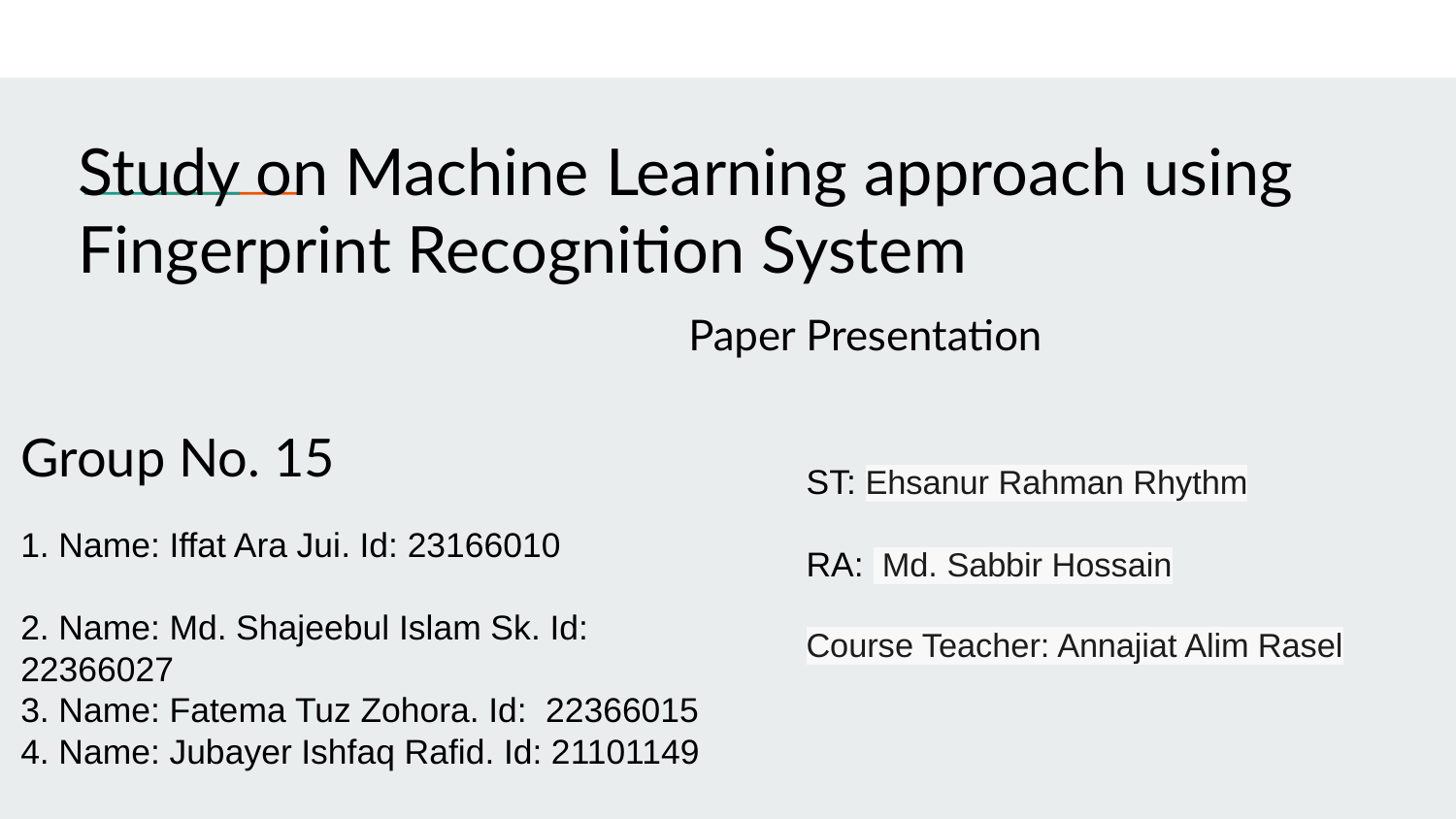

Study on Machine Learning approach using Fingerprint Recognition System
                                     Paper Presentation
Group No. 15
1. Name: Iffat Ara Jui. Id: 23166010
2. Name: Md. Shajeebul Islam Sk. Id:        22366027
3. Name: Fatema Tuz Zohora. Id:  22366015
4. Name: Jubayer Ishfaq Rafid. Id: 21101149

ST: Ehsanur Rahman Rhythm
RA:  Md. Sabbir Hossain
Course Teacher: Annajiat Alim Rasel